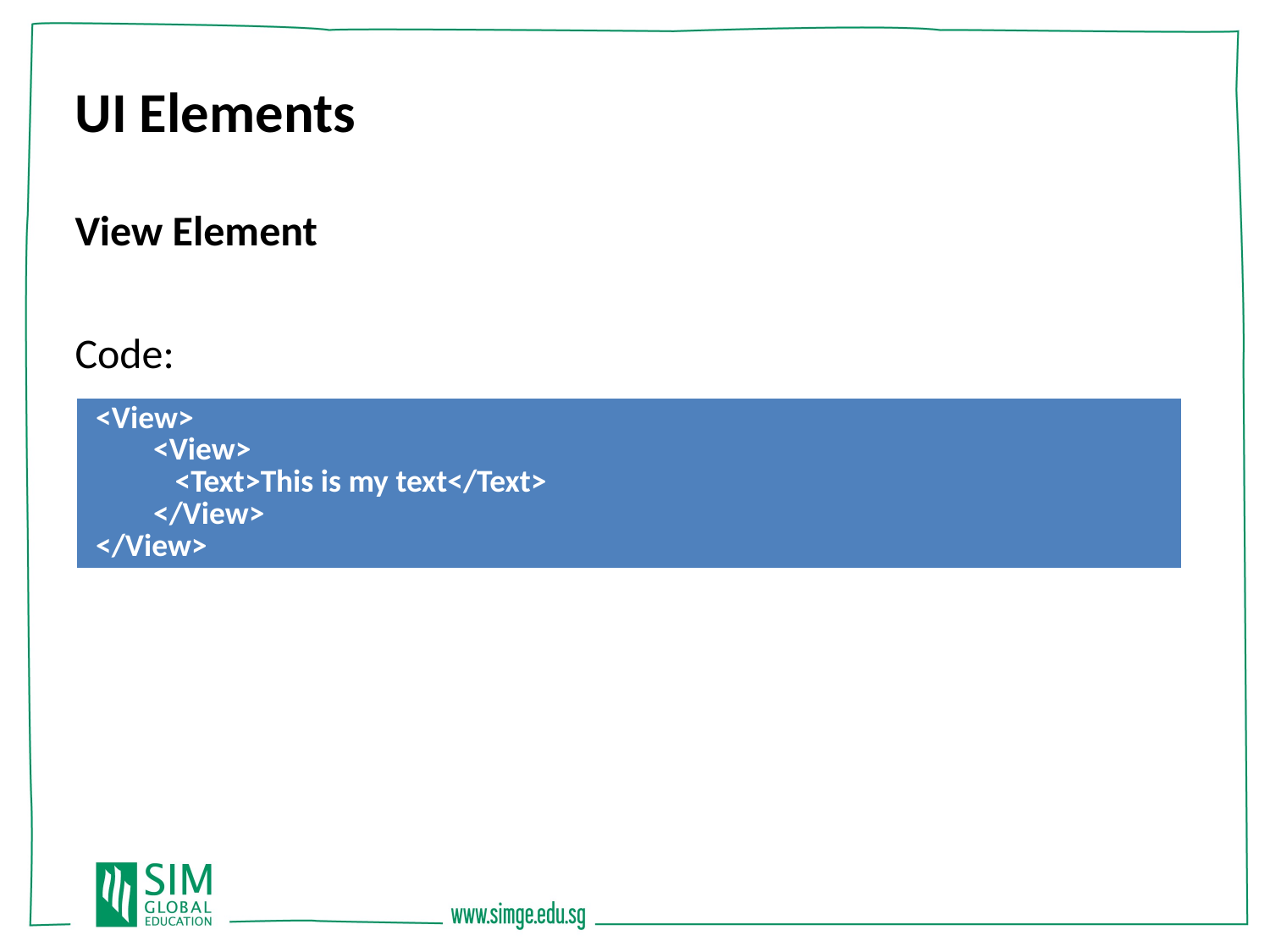

UI Elements
View Element

Code:

| <View> <View> <Text>This is my text</Text> </View> </View> |
| --- |